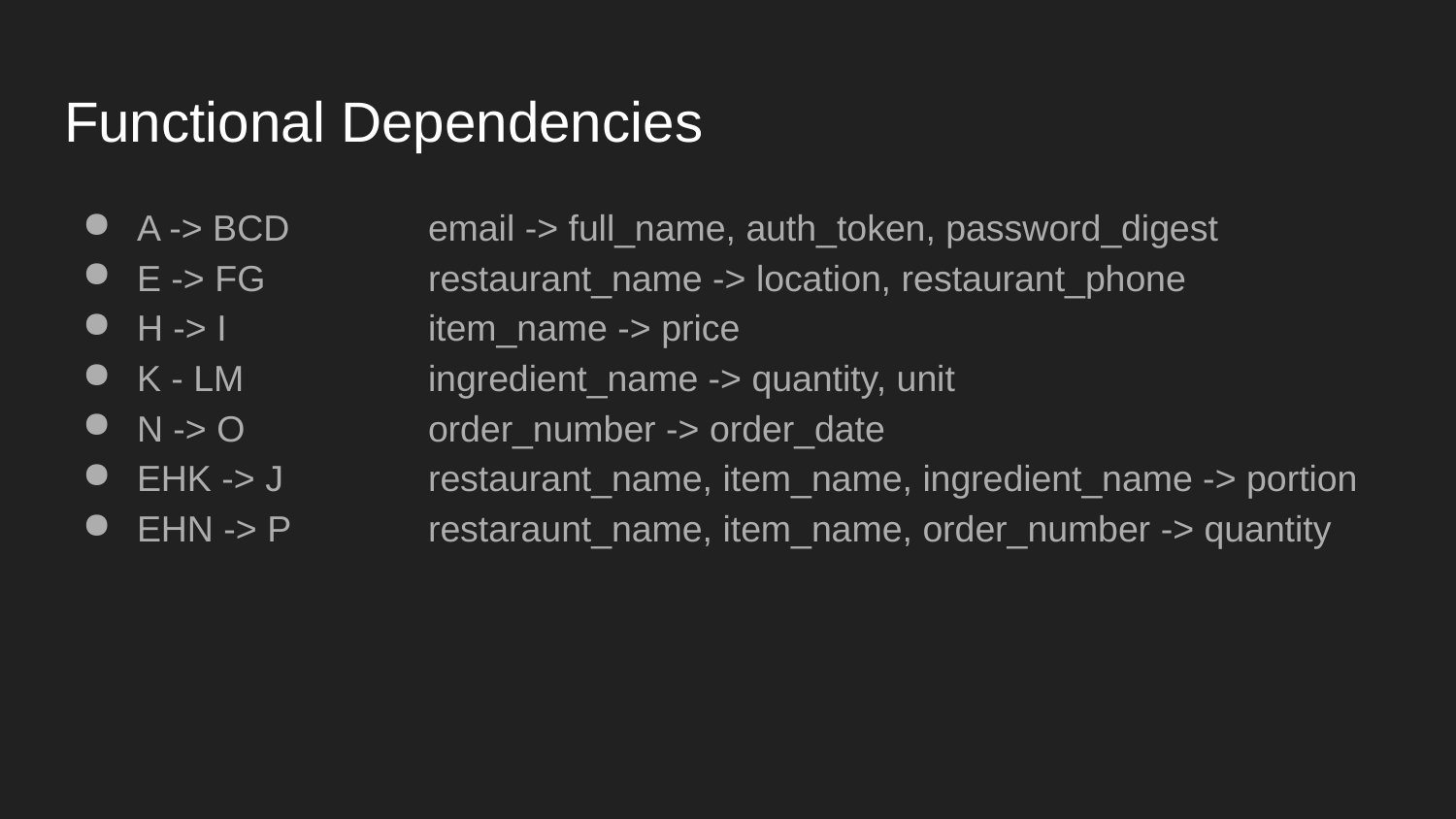

# Functional Dependencies
A -> BCD	email -> full_name, auth_token, password_digest
E -> FG		restaurant_name -> location, restaurant_phone
H -> I		item_name -> price
K - LM		ingredient_name -> quantity, unit
N -> O		order_number -> order_date
EHK -> J	restaurant_name, item_name, ingredient_name -> portion
EHN -> P	restaraunt_name, item_name, order_number -> quantity